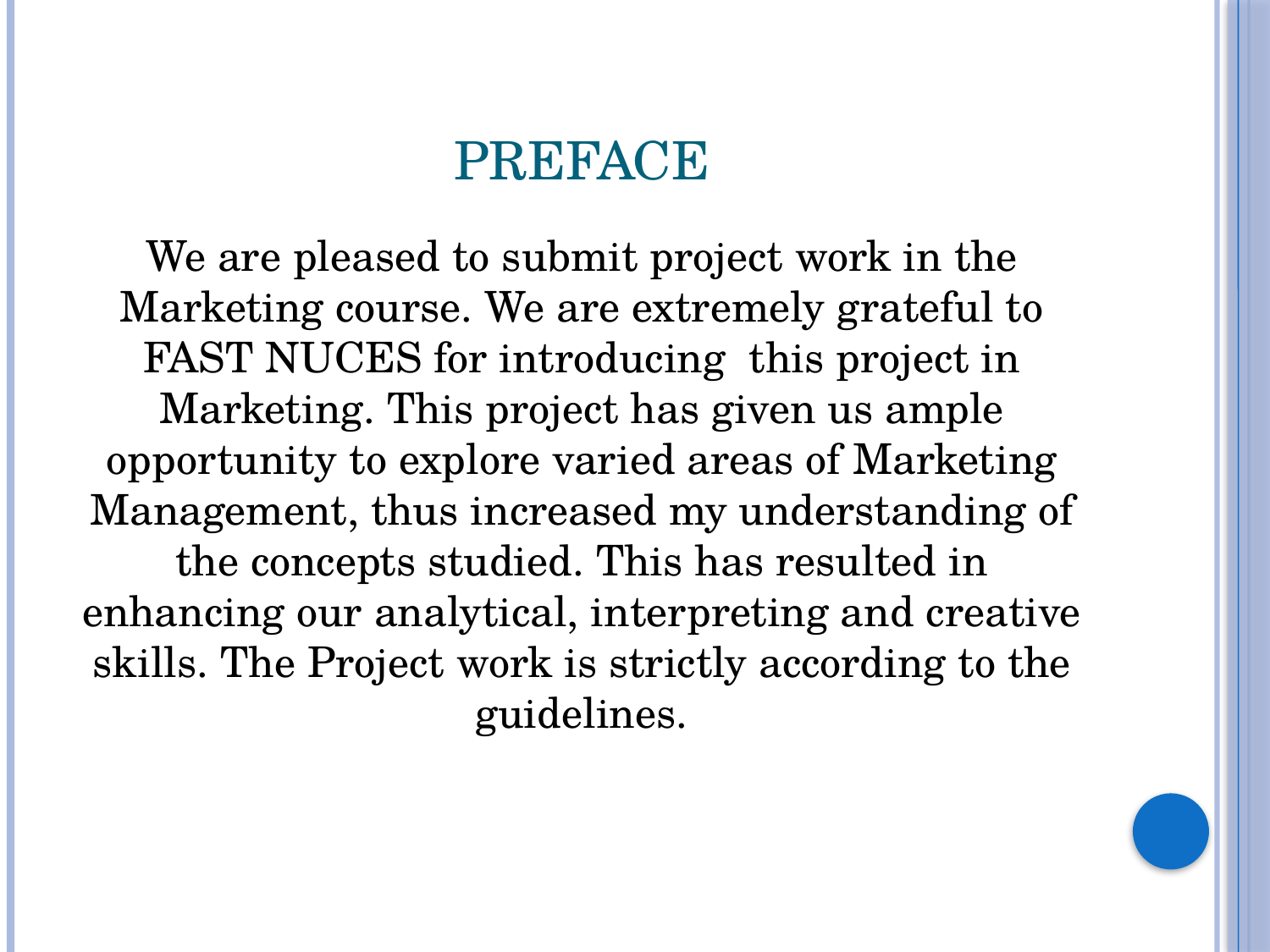

# PREFACE
We are pleased to submit project work in the Marketing course. We are extremely grateful to FAST NUCES for introducing  this project in Marketing. This project has given us ample opportunity to explore varied areas of Marketing Management, thus increased my understanding of the concepts studied. This has resulted in enhancing our analytical, interpreting and creative skills. The Project work is strictly according to the guidelines.